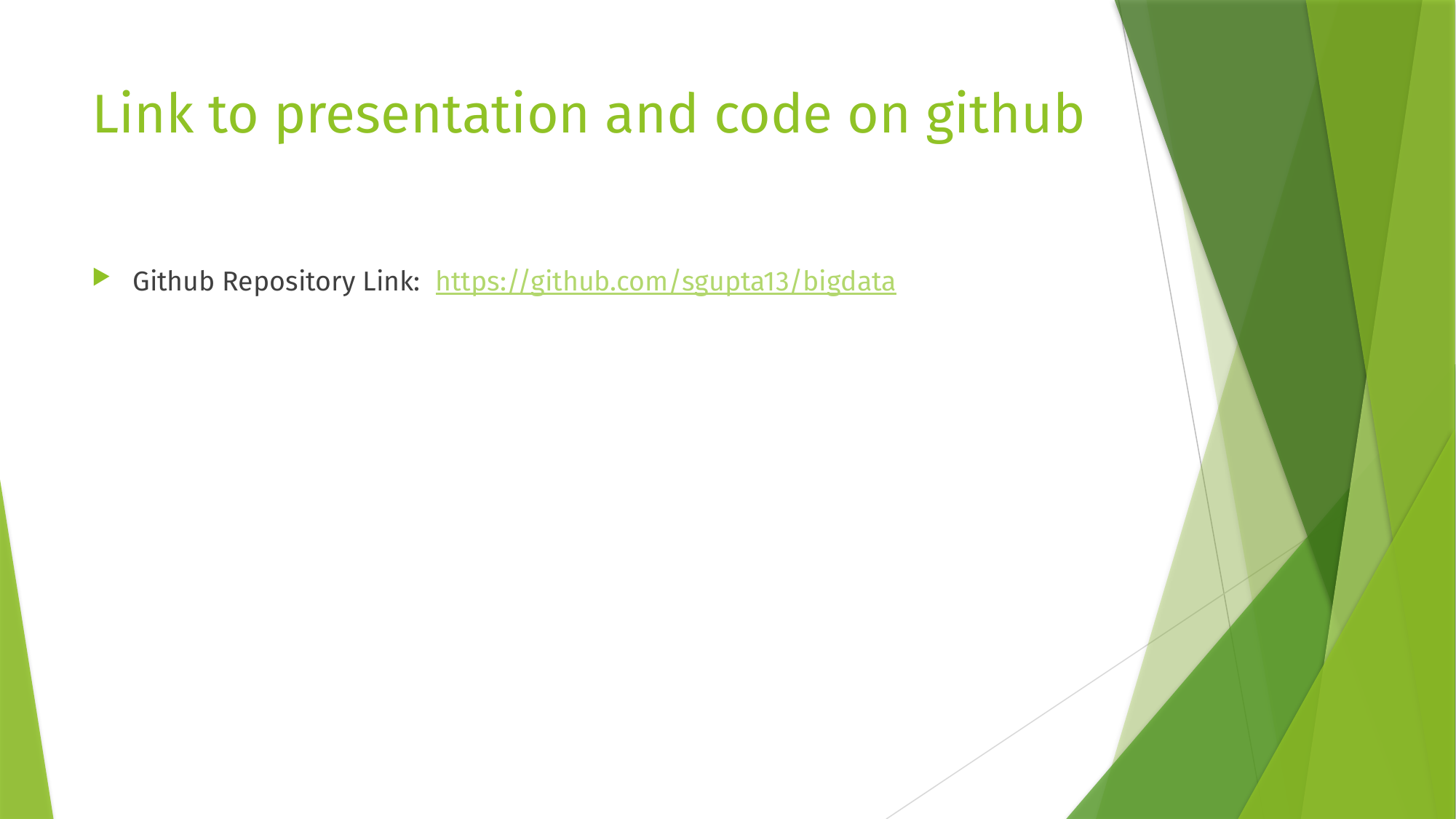

# Link to presentation and code on github
Github Repository Link:  https://github.com/sgupta13/bigdata